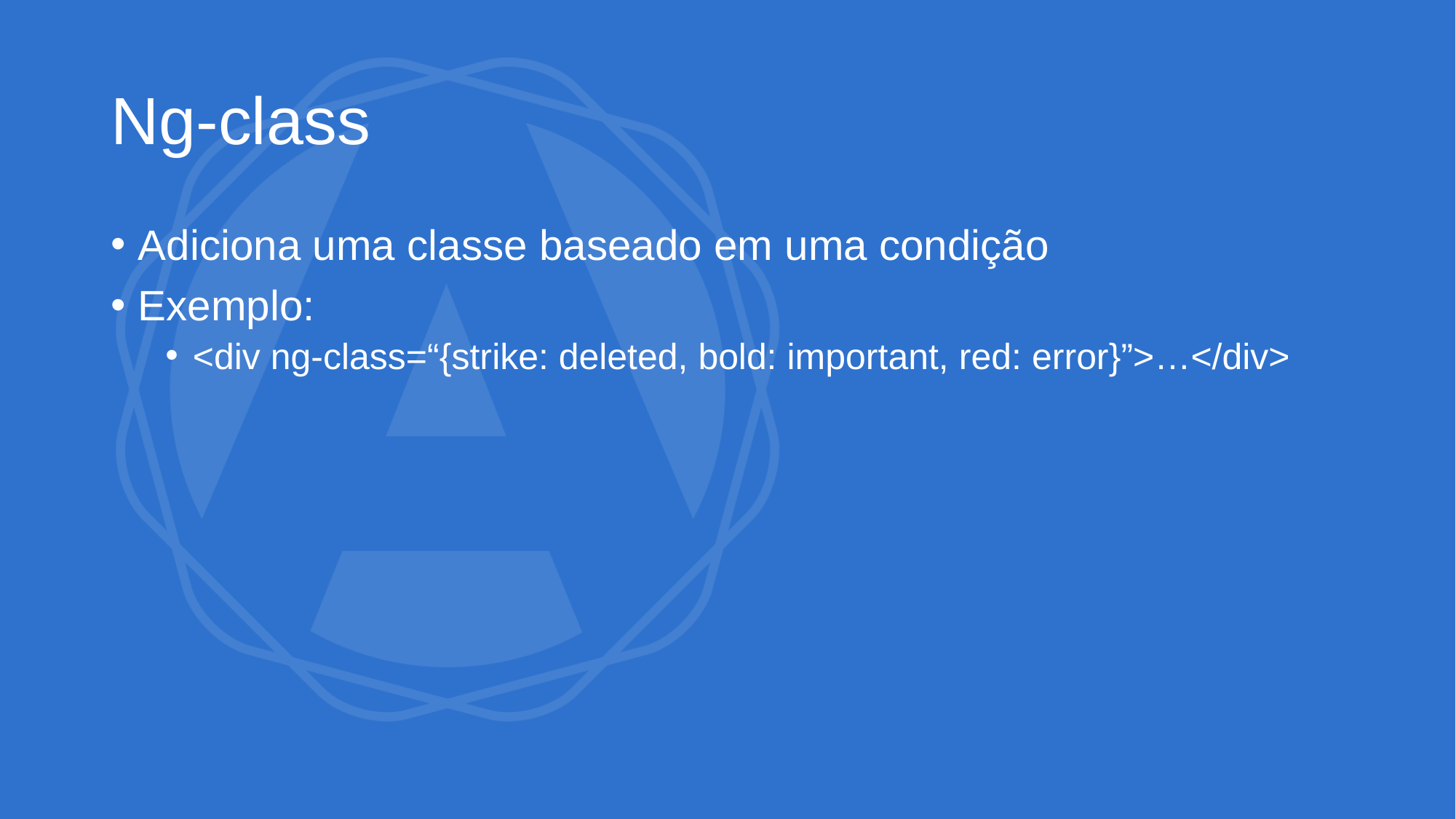

# Ng-class
Adiciona uma classe baseado em uma condição
Exemplo:
<div ng-class=“{strike: deleted, bold: important, red: error}”>…</div>